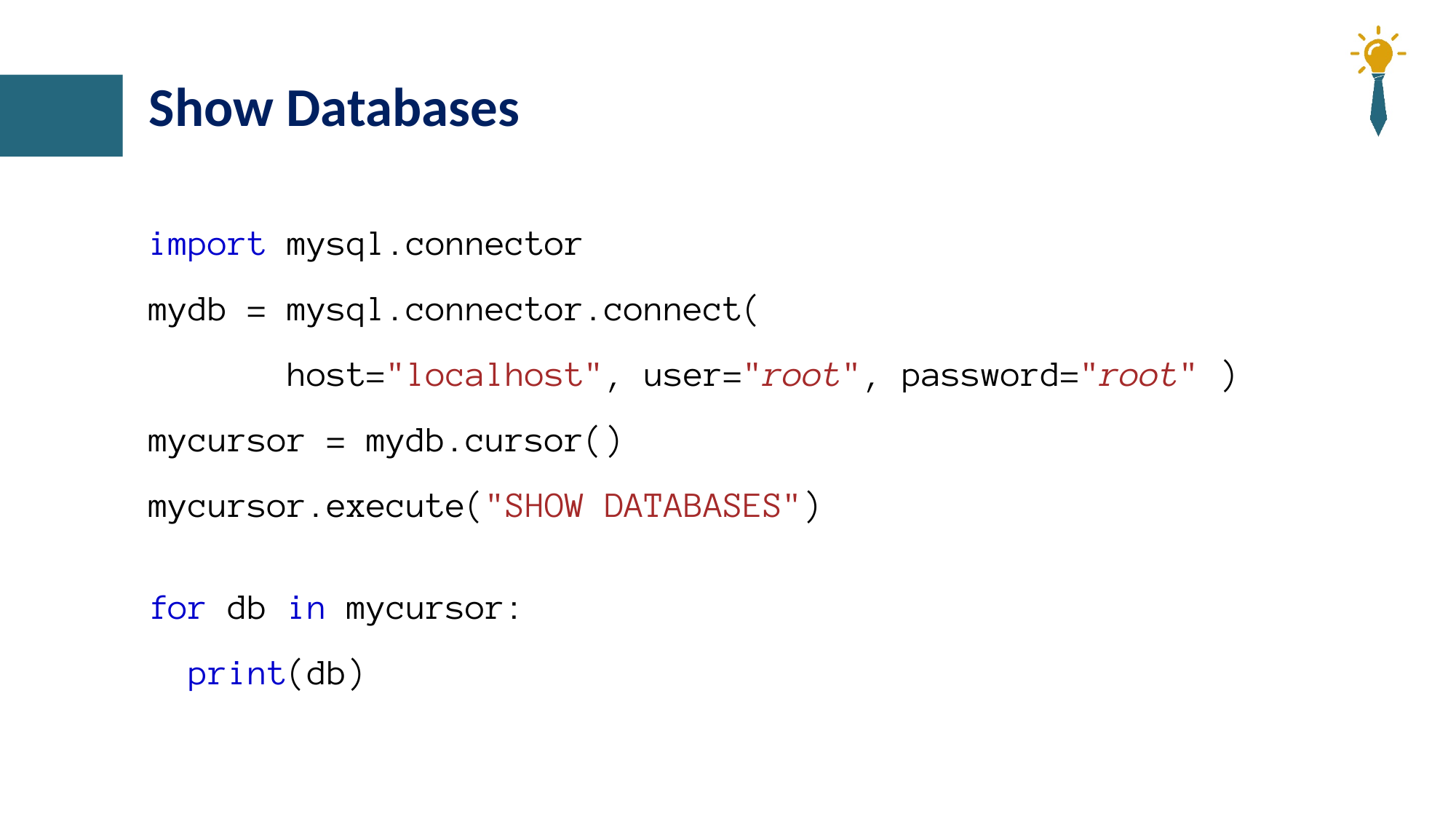

# Show Databases
import mysql.connector
mydb = mysql.connector.connect(
       host="localhost", user="root", password="root" )
mycursor = mydb.cursor()
mycursor.execute("SHOW DATABASES")
for db in mycursor:
  print(db)